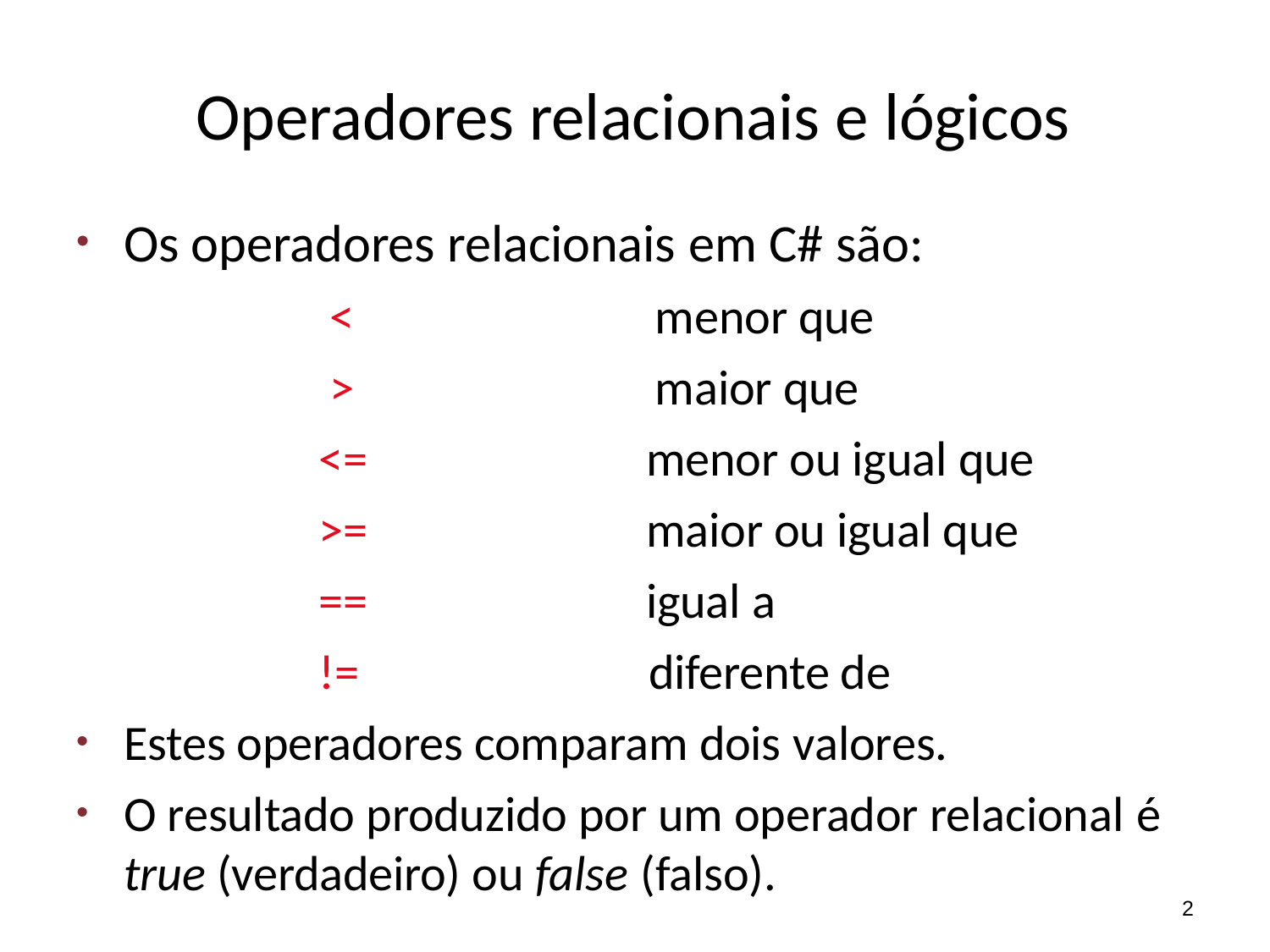

# Operadores relacionais e lógicos
Os operadores relacionais em C# são:
<	menor que
>	maior que
<=	menor ou igual que
>=	maior ou igual que
==	igual a
!=	diferente de
Estes operadores comparam dois valores.
O resultado produzido por um operador relacional é
true (verdadeiro) ou false (falso).
2